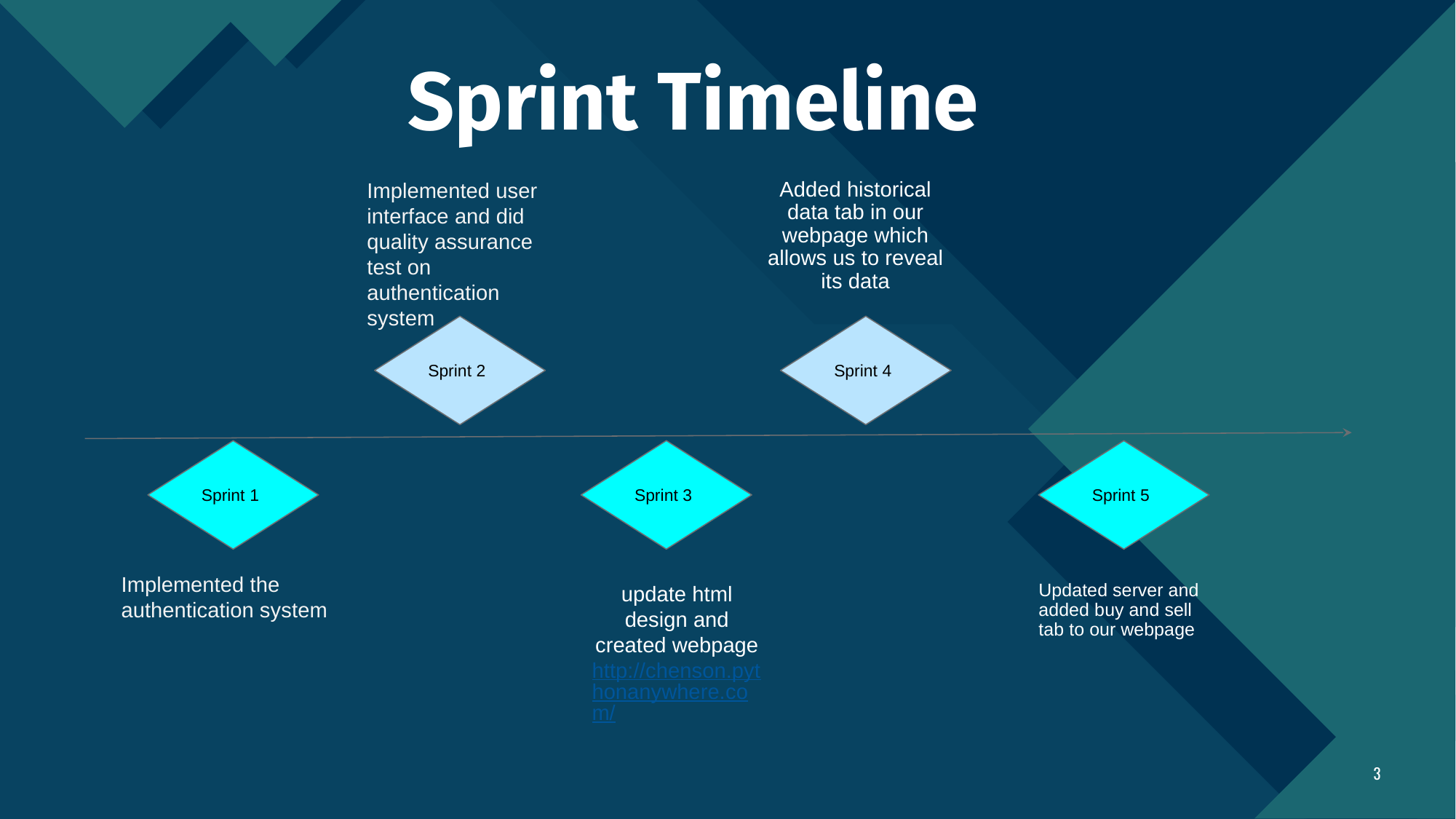

# Sprint Timeline

Implemented user interface and did quality assurance test on authentication system
Added historical data tab in our webpage which allows us to reveal its data

Sprint 2
Sprint 4
Sprint 5
Sprint 1
Sprint 3
Implemented the authentication system
update html design and created webpage
http://chenson.pythonanywhere.com/
Updated server and added buy and sell tab to our webpage
3